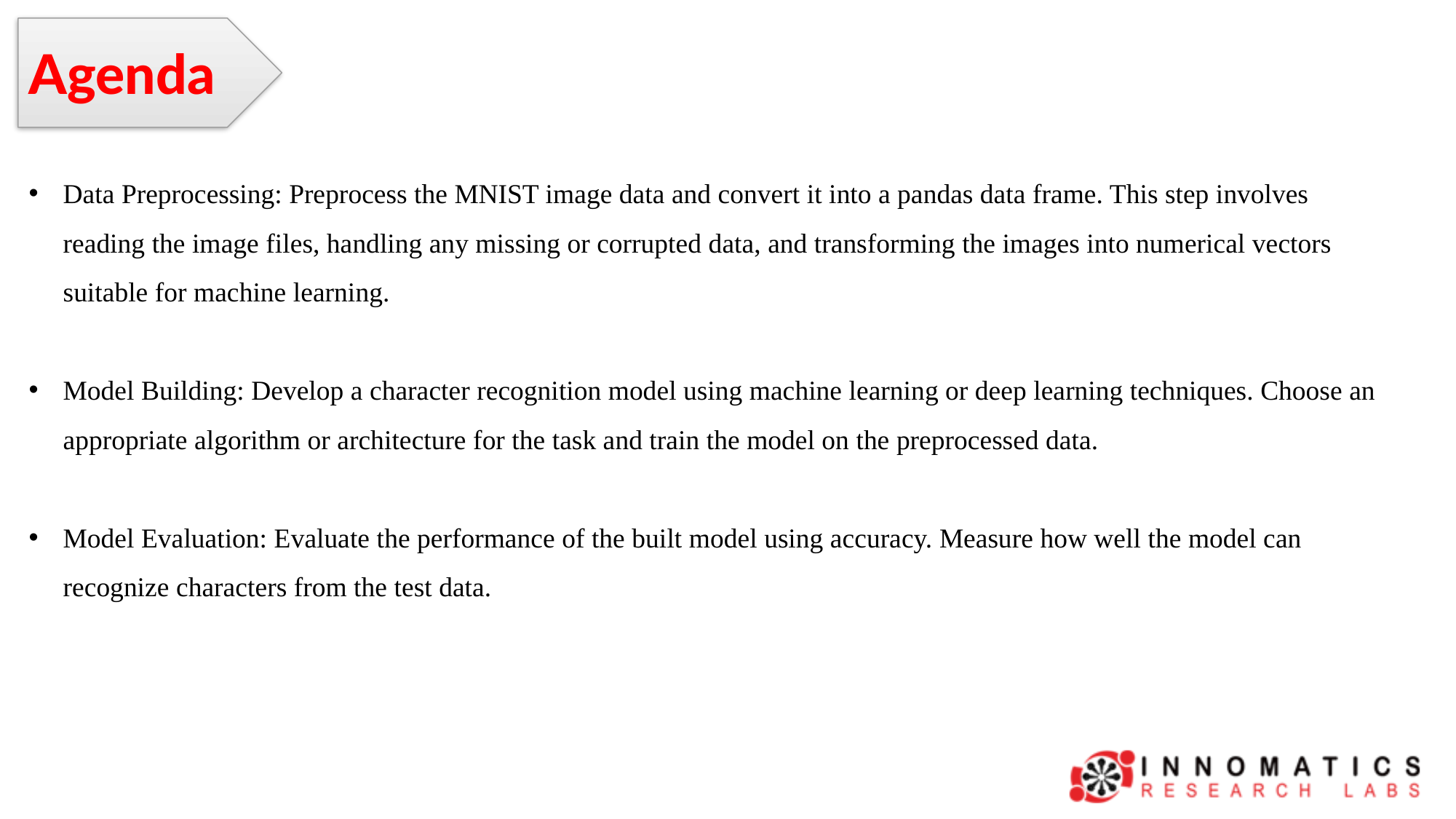

Agenda
Data Preprocessing: Preprocess the MNIST image data and convert it into a pandas data frame. This step involves reading the image files, handling any missing or corrupted data, and transforming the images into numerical vectors suitable for machine learning.

Model Building: Develop a character recognition model using machine learning or deep learning techniques. Choose an appropriate algorithm or architecture for the task and train the model on the preprocessed data.

Model Evaluation: Evaluate the performance of the built model using accuracy. Measure how well the model can recognize characters from the test data.